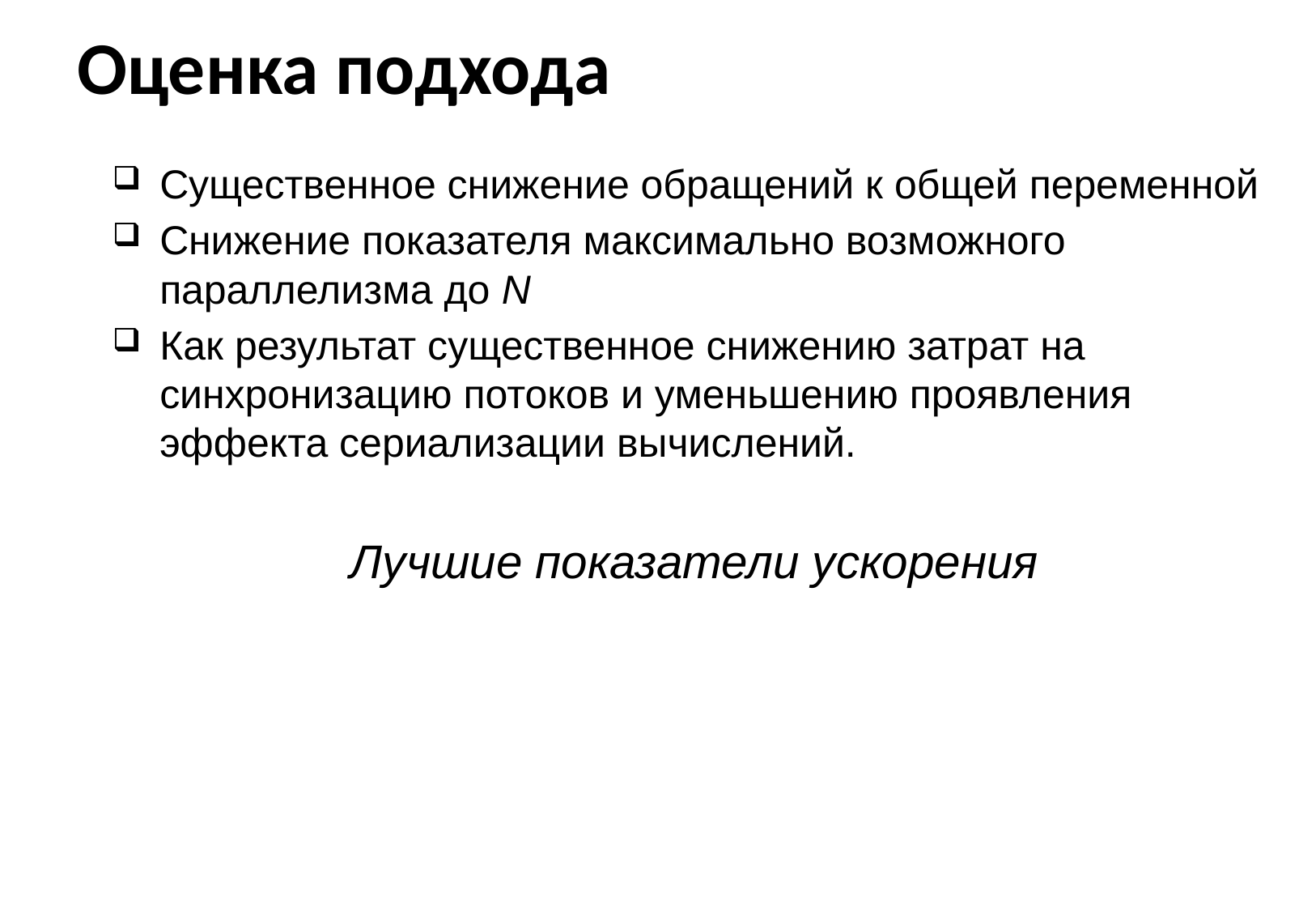

# Оценка подхода
Существенное снижение обращений к общей переменной
Снижение показателя максимально возможного параллелизма до N
Как результат существенное снижению затрат на синхронизацию потоков и уменьшению проявления эффекта сериализации вычислений.

Лучшие показатели ускорения